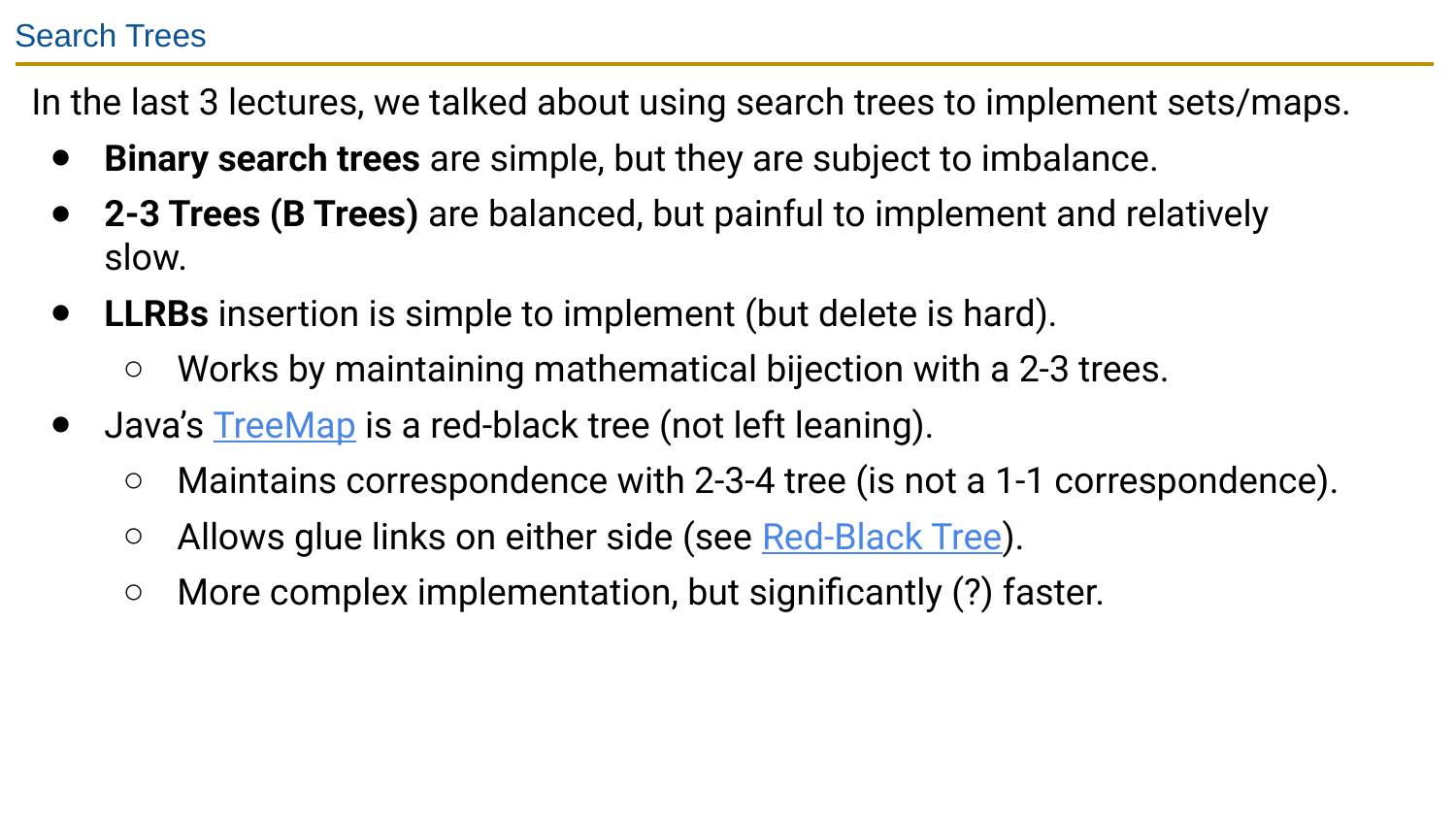

# Search Trees
In the last 3 lectures, we talked about using search trees to implement sets/maps.
Binary search trees are simple, but they are subject to imbalance.
2-3 Trees (B Trees) are balanced, but painful to implement and relatively slow.
LLRBs insertion is simple to implement (but delete is hard).
Works by maintaining mathematical bijection with a 2-3 trees.
Java’s TreeMap is a red-black tree (not left leaning).
Maintains correspondence with 2-3-4 tree (is not a 1-1 correspondence).
Allows glue links on either side (see Red-Black Tree).
More complex implementation, but significantly (?) faster.